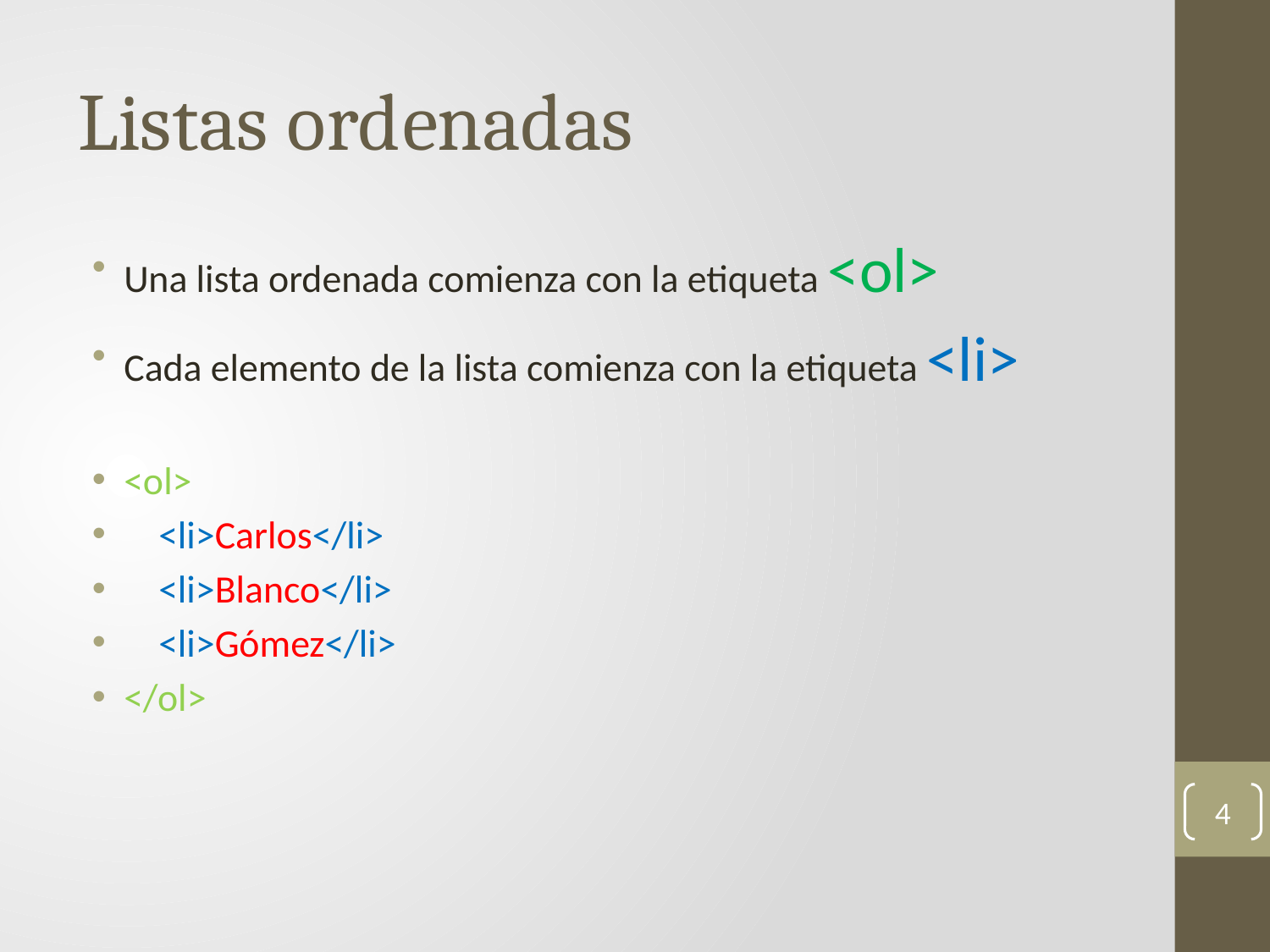

# Listas ordenadas
Una lista ordenada comienza con la etiqueta <ol>
Cada elemento de la lista comienza con la etiqueta <li>

<ol>
    <li>Carlos</li>
    <li>Blanco</li>
    <li>Gómez</li>
</ol>
4